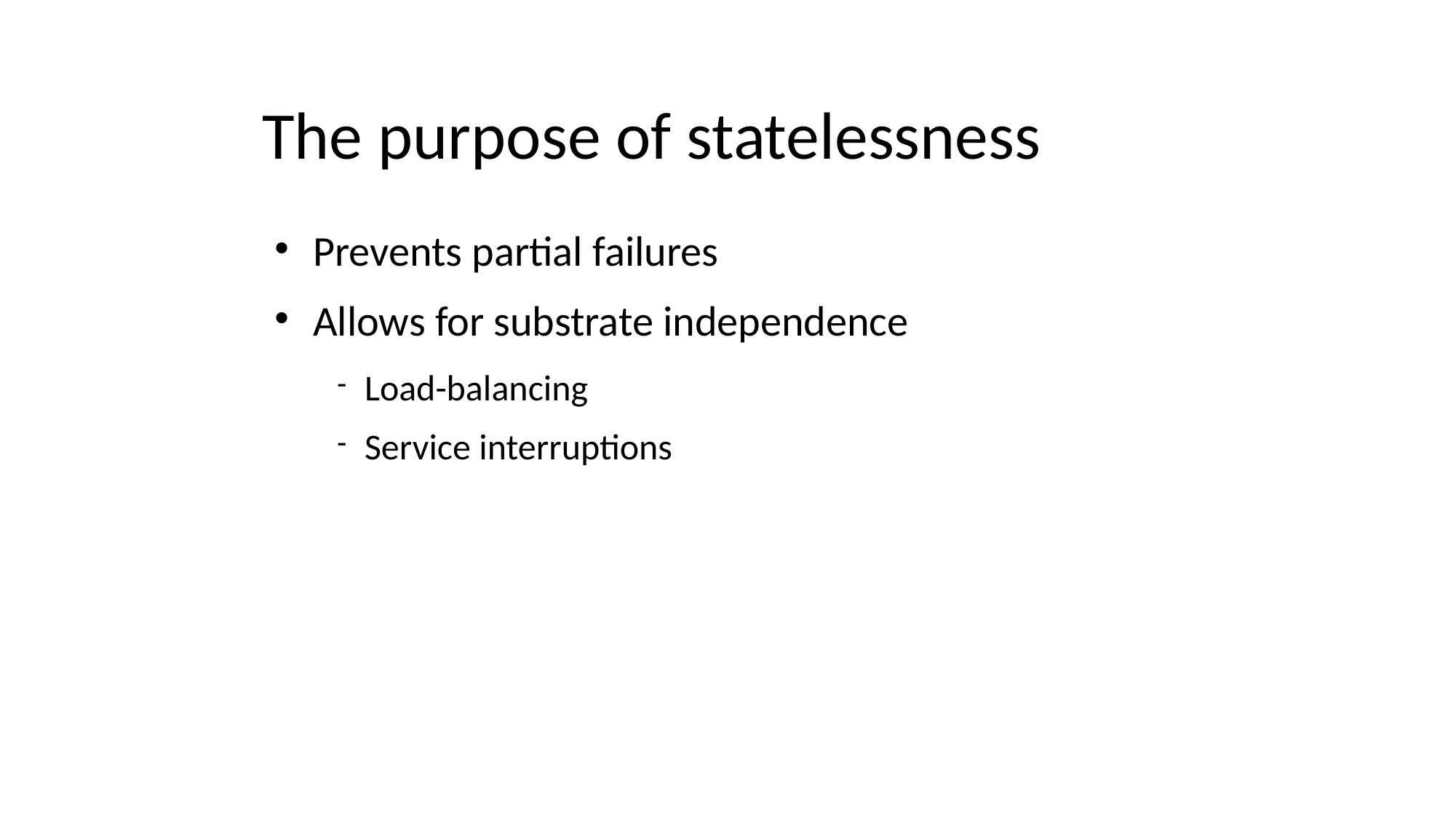

The purpose of statelessness
Prevents partial failures
Allows for substrate independence
Load-balancing
Service interruptions